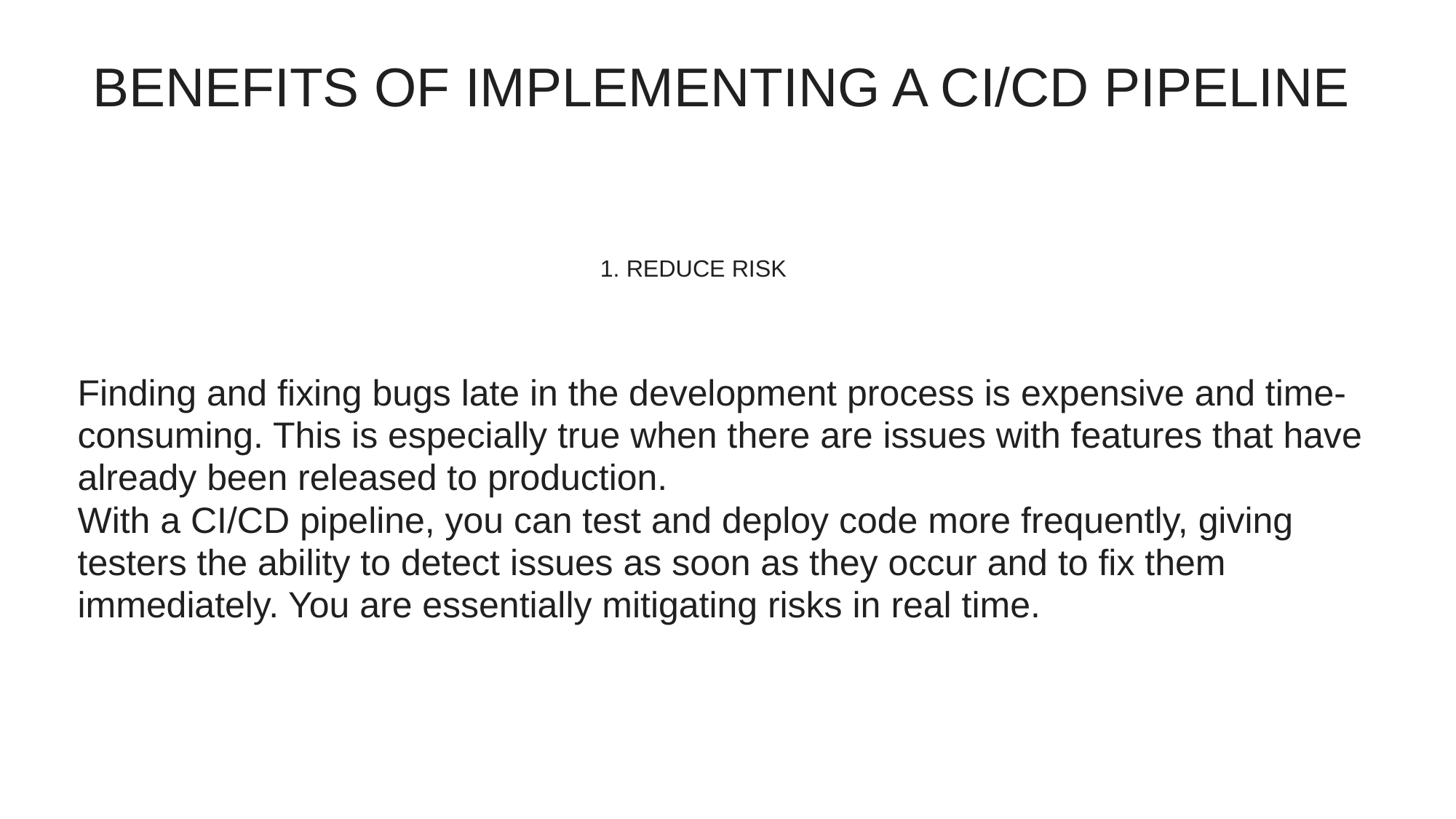

benefits of implementing a CI/CD pipeline
# 1. Reduce risk
Finding and fixing bugs late in the development process is expensive and time-consuming. This is especially true when there are issues with features that have already been released to production.
With a CI/CD pipeline, you can test and deploy code more frequently, giving testers the ability to detect issues as soon as they occur and to fix them immediately. You are essentially mitigating risks in real time.